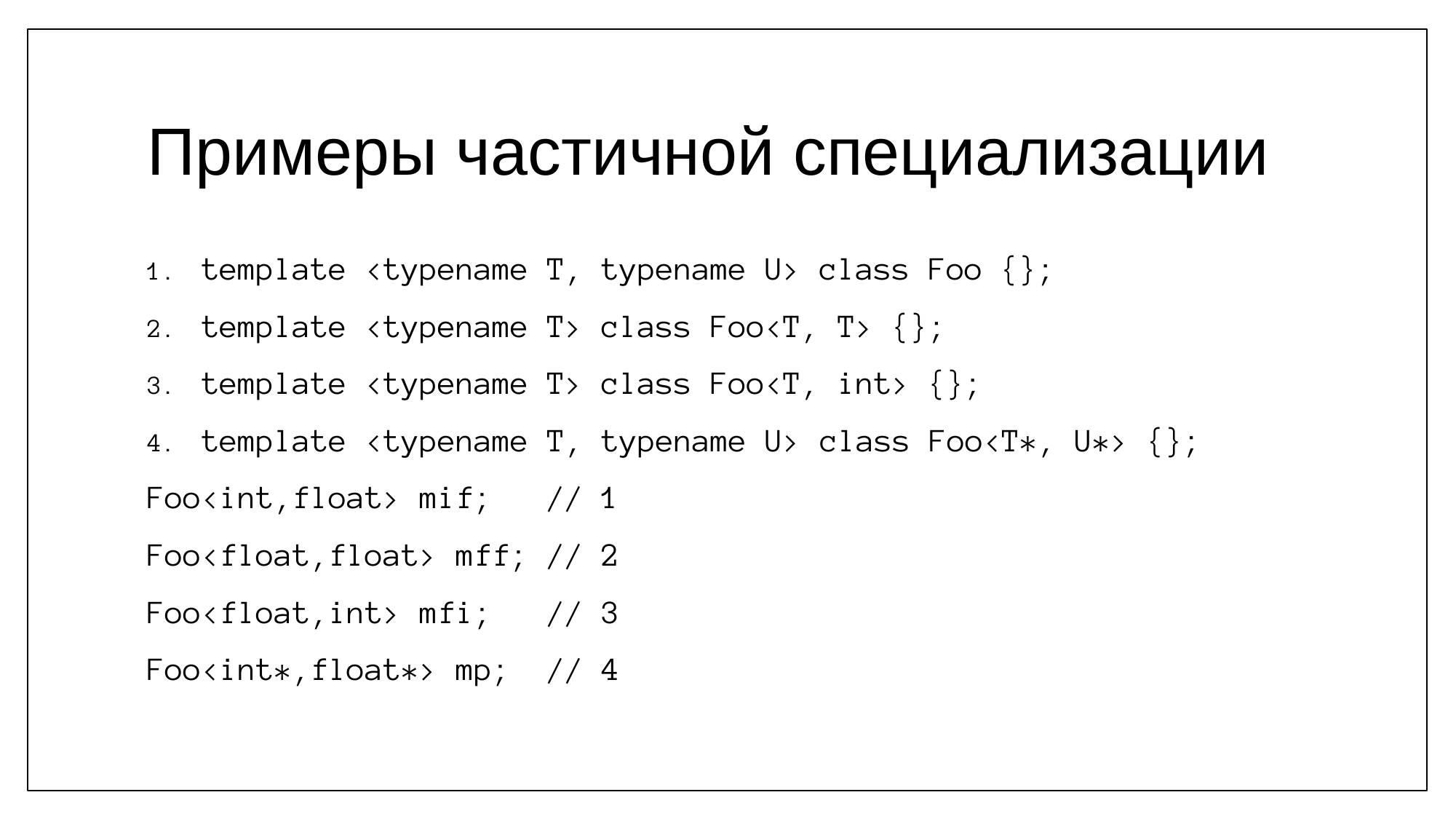

# Примеры частичной специализации
template <typename T, typename U> class Foo {};
template <typename T> class Foo<T, T> {};
template <typename T> class Foo<T, int> {};
template <typename T, typename U> class Foo<T*, U*> {};
Foo<int,float> mif;   // 1
Foo<float,float> mff; // 2
Foo<float,int> mfi;   // 3
Foo<int*,float*> mp;  // 4